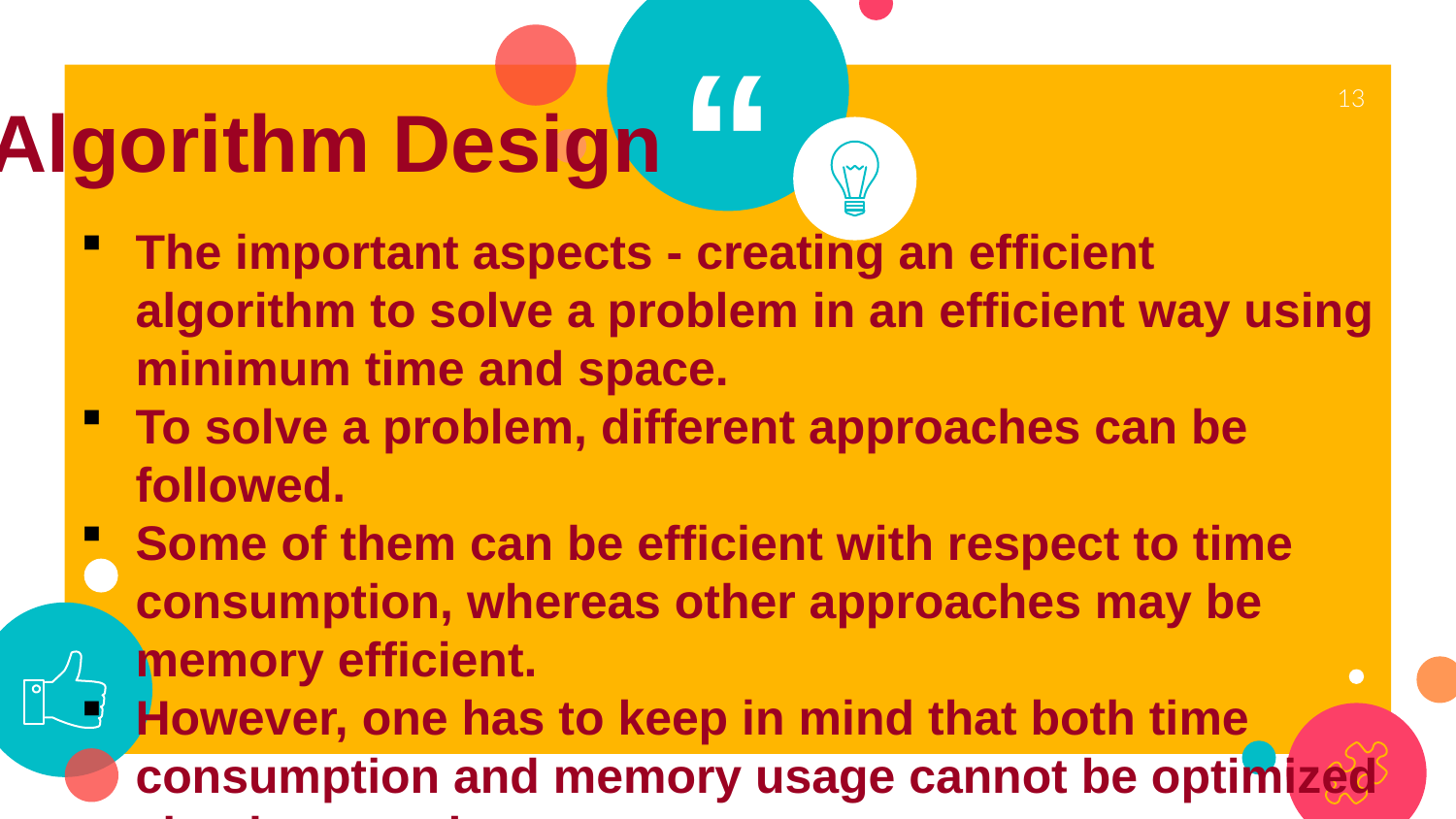

13
Algorithm Design
The important aspects - creating an efficient algorithm to solve a problem in an efficient way using minimum time and space.
To solve a problem, different approaches can be followed.
Some of them can be efficient with respect to time consumption, whereas other approaches may be memory efficient.
However, one has to keep in mind that both time consumption and memory usage cannot be optimized simultaneously.
If we require an algorithm to run in lesser time, we have to invest in more memory and if we require an algorithm to run with lesser memory, we need to have more time.